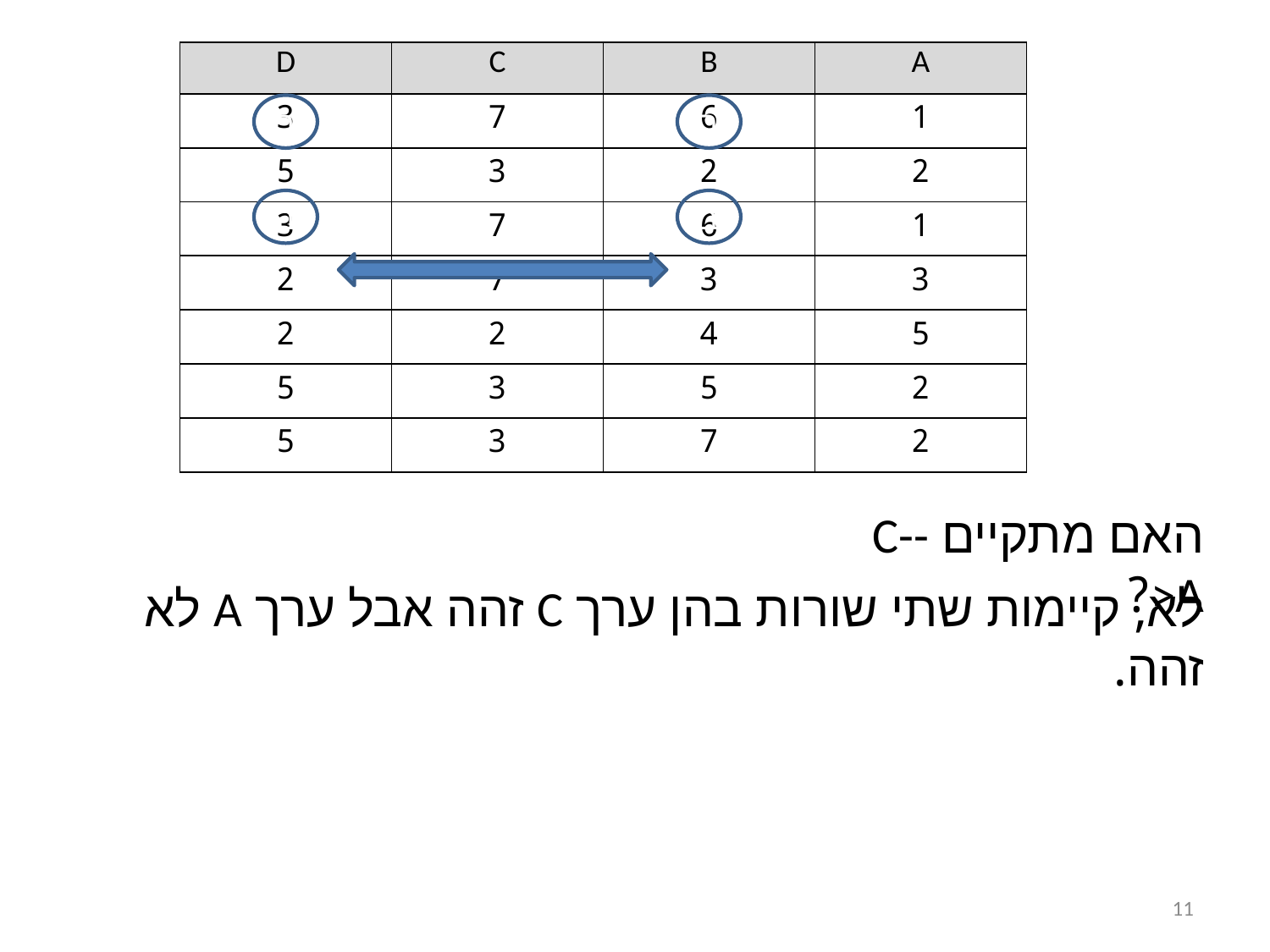

| D | C | B | A |
| --- | --- | --- | --- |
| 3 | 7 | 6 | 1 |
| 5 | 3 | 2 | 2 |
| 3 | 7 | 6 | 1 |
| 2 | 7 | 3 | 3 |
| 2 | 2 | 4 | 5 |
| 5 | 3 | 5 | 2 |
| 5 | 3 | 7 | 2 |
ב
ב
ב
ב

האם מתקיים C-->A?
לא, קיימות שתי שורות בהן ערך C זהה אבל ערך A לא זהה.
11